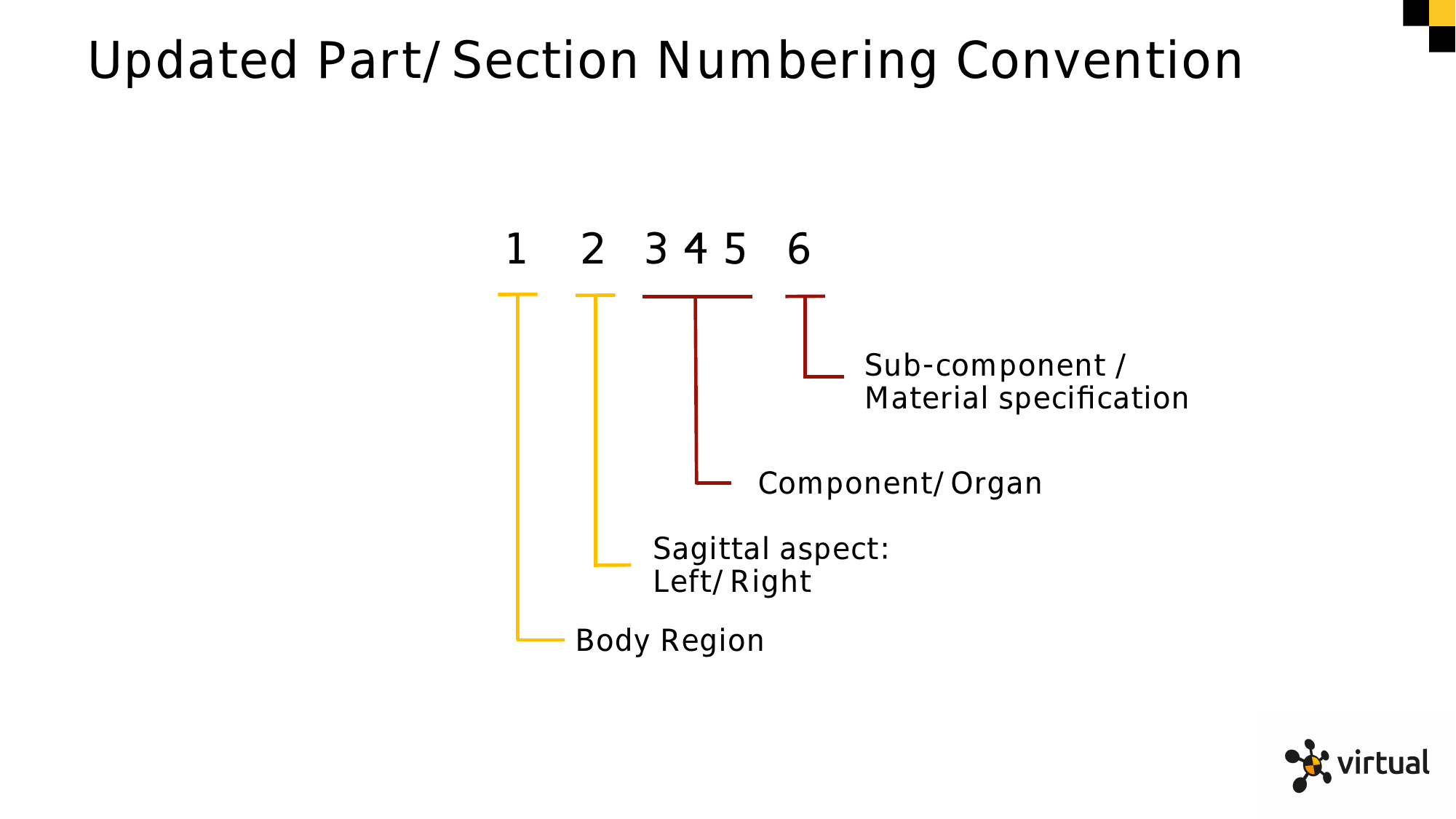

# Updated Part/Section Numbering Convention
1    2   3 4 5   6
Sub-component / Material specification
Component/Organ
Sagittal aspect: Left/Right
Body Region